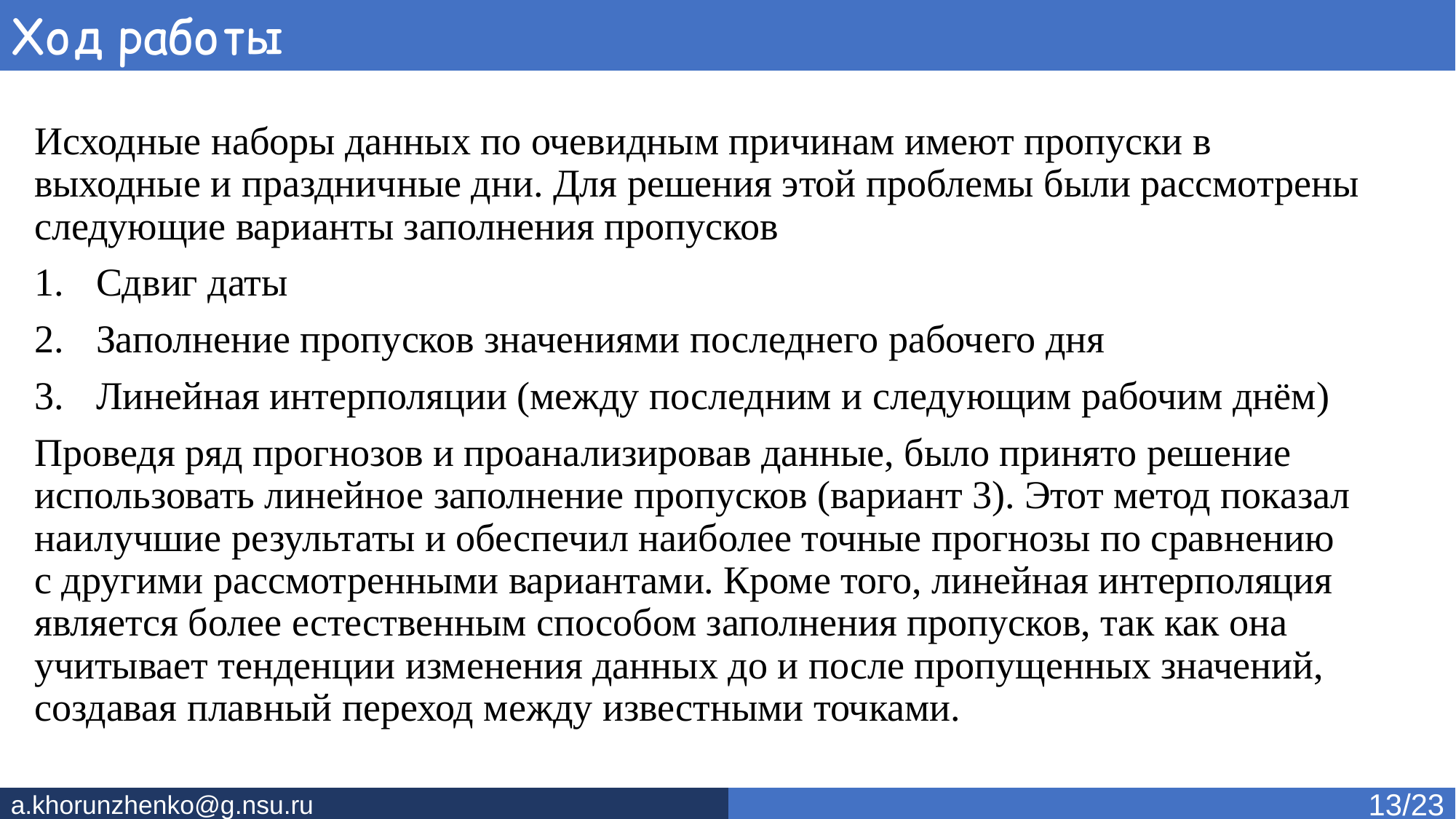

Ход работы
Исходные наборы данных по очевидным причинам имеют пропуски в выходные и праздничные дни. Для решения этой проблемы были рассмотрены следующие варианты заполнения пропусков
Сдвиг даты
Заполнение пропусков значениями последнего рабочего дня
Линейная интерполяции (между последним и следующим рабочим днём)
Проведя ряд прогнозов и проанализировав данные, было принято решение использовать линейное заполнение пропусков (вариант 3). Этот метод показал наилучшие результаты и обеспечил наиболее точные прогнозы по сравнению с другими рассмотренными вариантами. Кроме того, линейная интерполяция является более естественным способом заполнения пропусков, так как она учитывает тенденции изменения данных до и после пропущенных значений, создавая плавный переход между известными точками.
a.khorunzhenko@g.nsu.ru
13/23